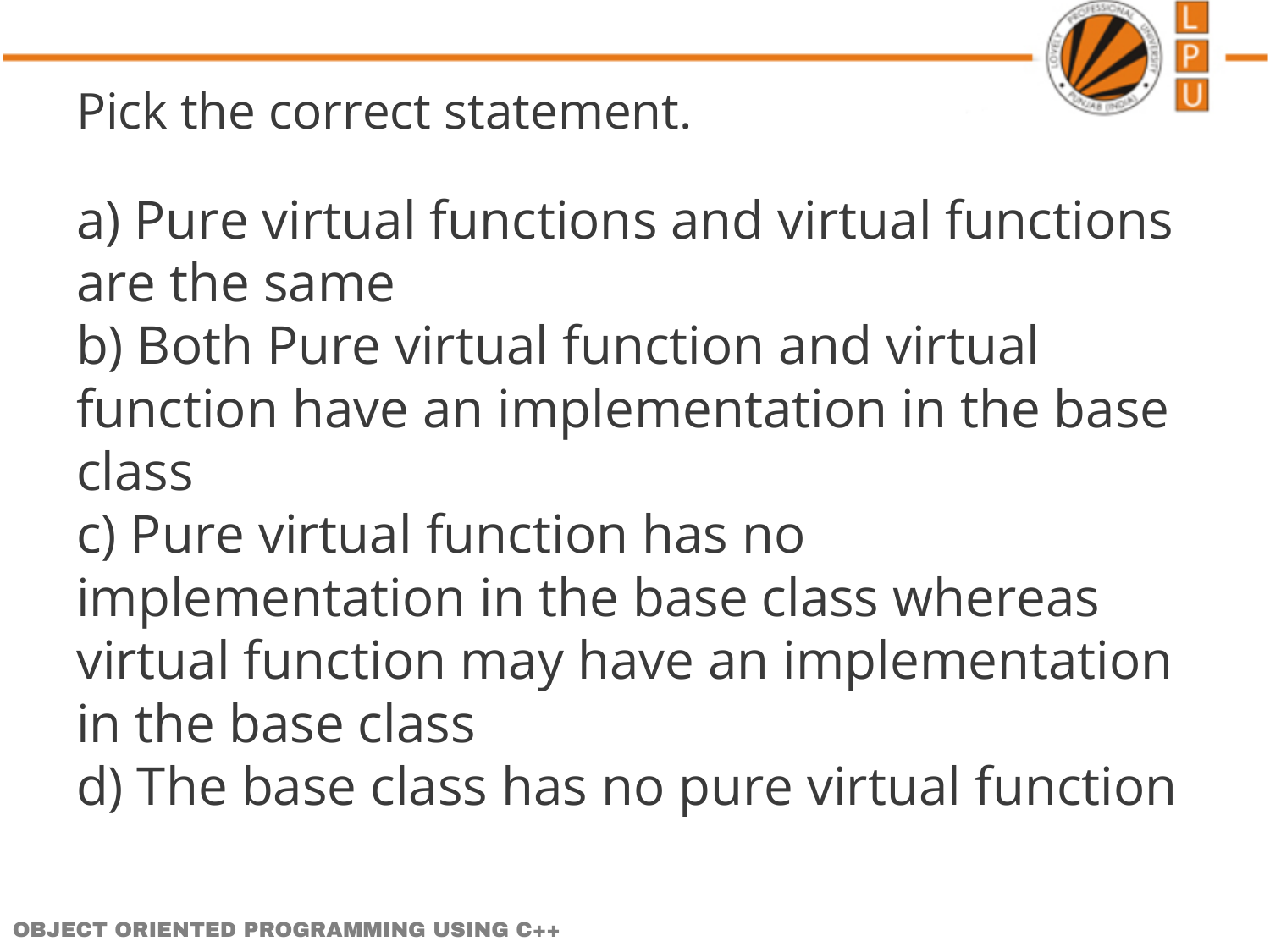

# Pick the correct statement.
a) Pure virtual functions and virtual functions are the same
b) Both Pure virtual function and virtual function have an implementation in the base class
c) Pure virtual function has no implementation in the base class whereas virtual function may have an implementation in the base class
d) The base class has no pure virtual function